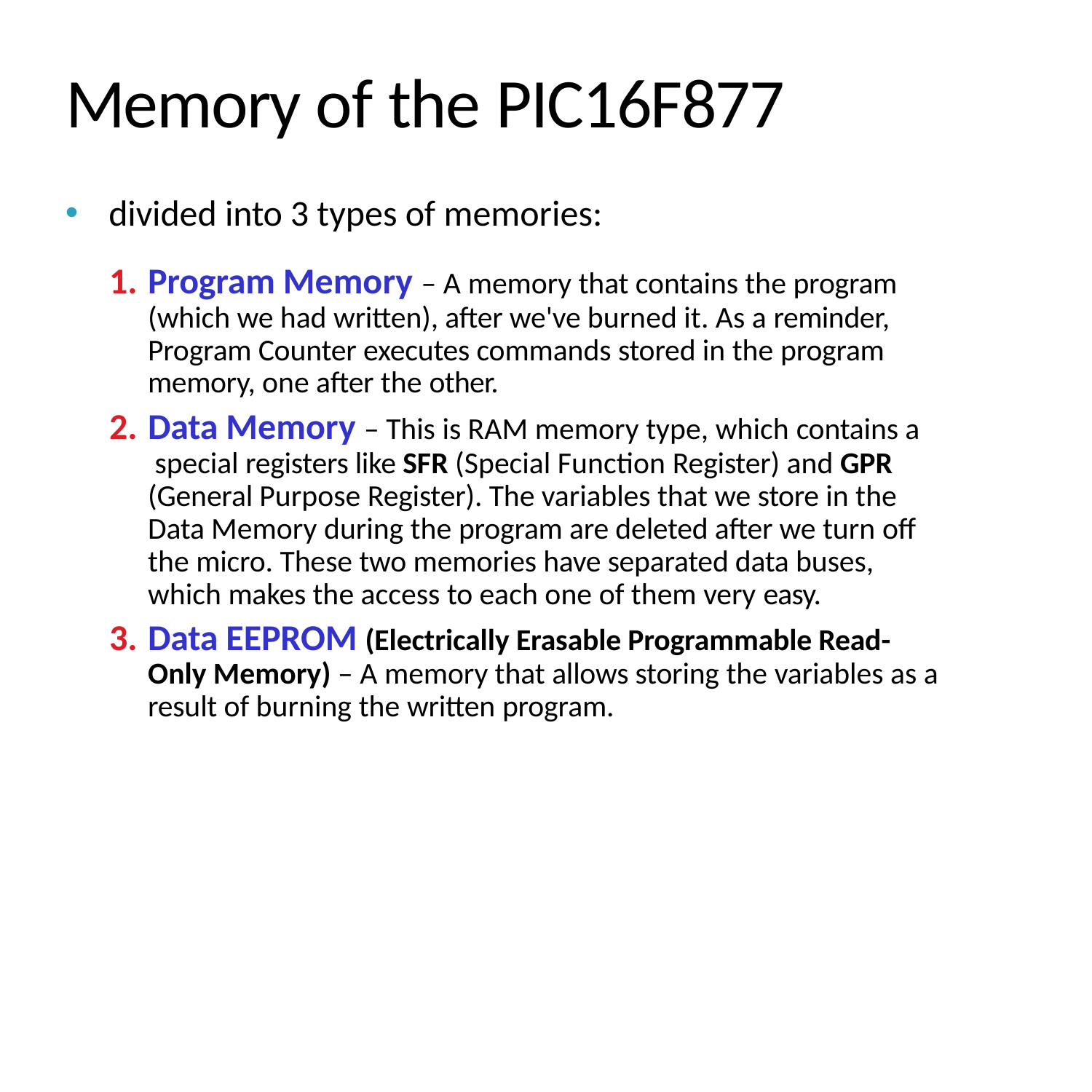

© Ahmad El-Banna
# Memory of the PIC16F877
divided into 3 types of memories:
Program Memory – A memory that contains the program  (which we had written), after we've burned it. As a reminder,  Program Counter executes commands stored in the program  memory, one after the other.
Data Memory – This is RAM memory type, which contains a  special registers like SFR (Special Function Register) and GPR  (General Purpose Register). The variables that we store in the  Data Memory during the program are deleted after we turn off  the micro. These two memories have separated data buses,  which makes the access to each one of them very easy.
Data EEPROM (Electrically Erasable Programmable Read-  Only Memory) – A memory that allows storing the variables as a  result of burning the written program.
RTES, Lec#3 , Spring 2015

19